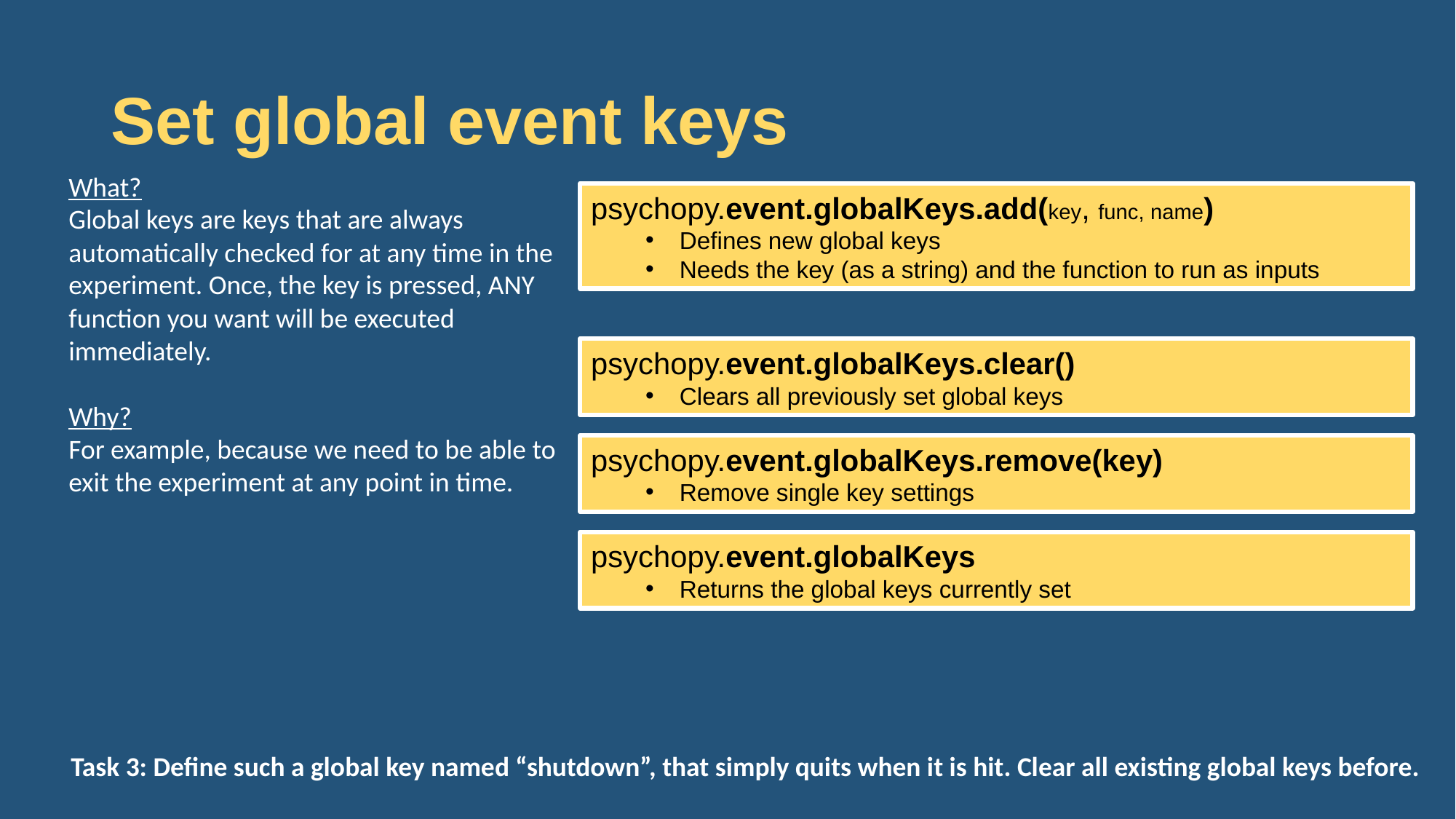

# Set global event keys
What?
Global keys are keys that are always automatically checked for at any time in the experiment. Once, the key is pressed, ANY function you want will be executed immediately.

Why?
For example, because we need to be able to exit the experiment at any point in time.

psychopy.event.globalKeys.add(key, func, name)
Defines new global keys
Needs the key (as a string) and the function to run as inputs
psychopy.event.globalKeys.clear()
Clears all previously set global keys
psychopy.event.globalKeys.remove(key)
Remove single key settings
psychopy.event.globalKeys
Returns the global keys currently set
Task 3: Define such a global key named “shutdown”, that simply quits when it is hit. Clear all existing global keys before.